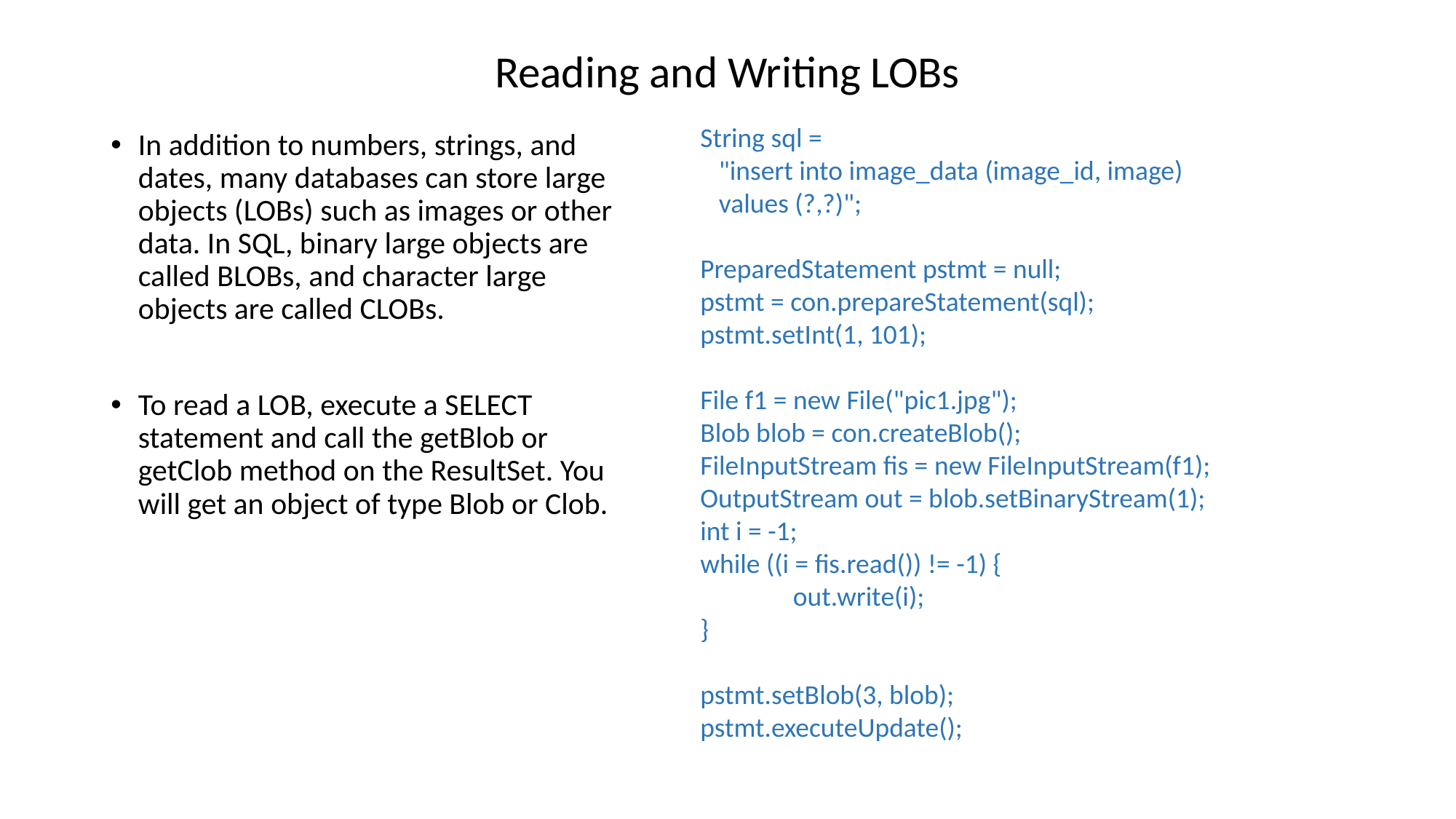

# Reading and Writing LOBs
String sql =
   "insert into image_data (image_id, image)
   values (?,?)";

PreparedStatement pstmt = null;
pstmt = con.prepareStatement(sql);
pstmt.setInt(1, 101);

File f1 = new File("pic1.jpg");
Blob blob = con.createBlob();
FileInputStream fis = new FileInputStream(f1);
OutputStream out = blob.setBinaryStream(1);
int i = -1;
while ((i = fis.read()) != -1) {
               out.write(i);
}

pstmt.setBlob(3, blob);
pstmt.executeUpdate();
In addition to numbers, strings, and dates, many databases can store large objects (LOBs) such as images or other data. In SQL, binary large objects are called BLOBs, and character large objects are called CLOBs.

To read a LOB, execute a SELECT statement and call the getBlob or getClob method on the ResultSet. You will get an object of type Blob or Clob.